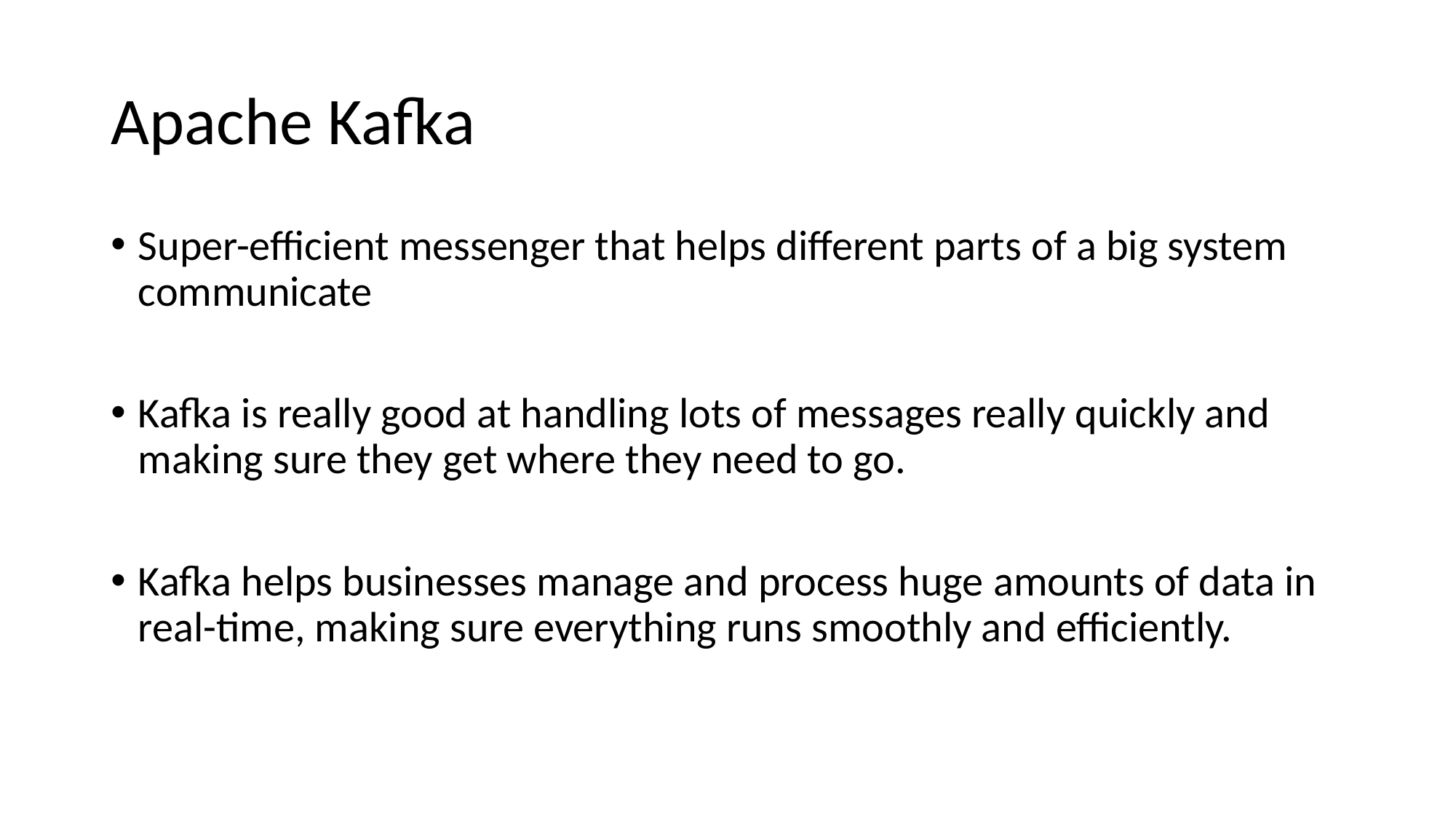

# Apache Kafka
Super-efficient messenger that helps different parts of a big system communicate

Kafka is really good at handling lots of messages really quickly and making sure they get where they need to go.

Kafka helps businesses manage and process huge amounts of data in real-time, making sure everything runs smoothly and efficiently.